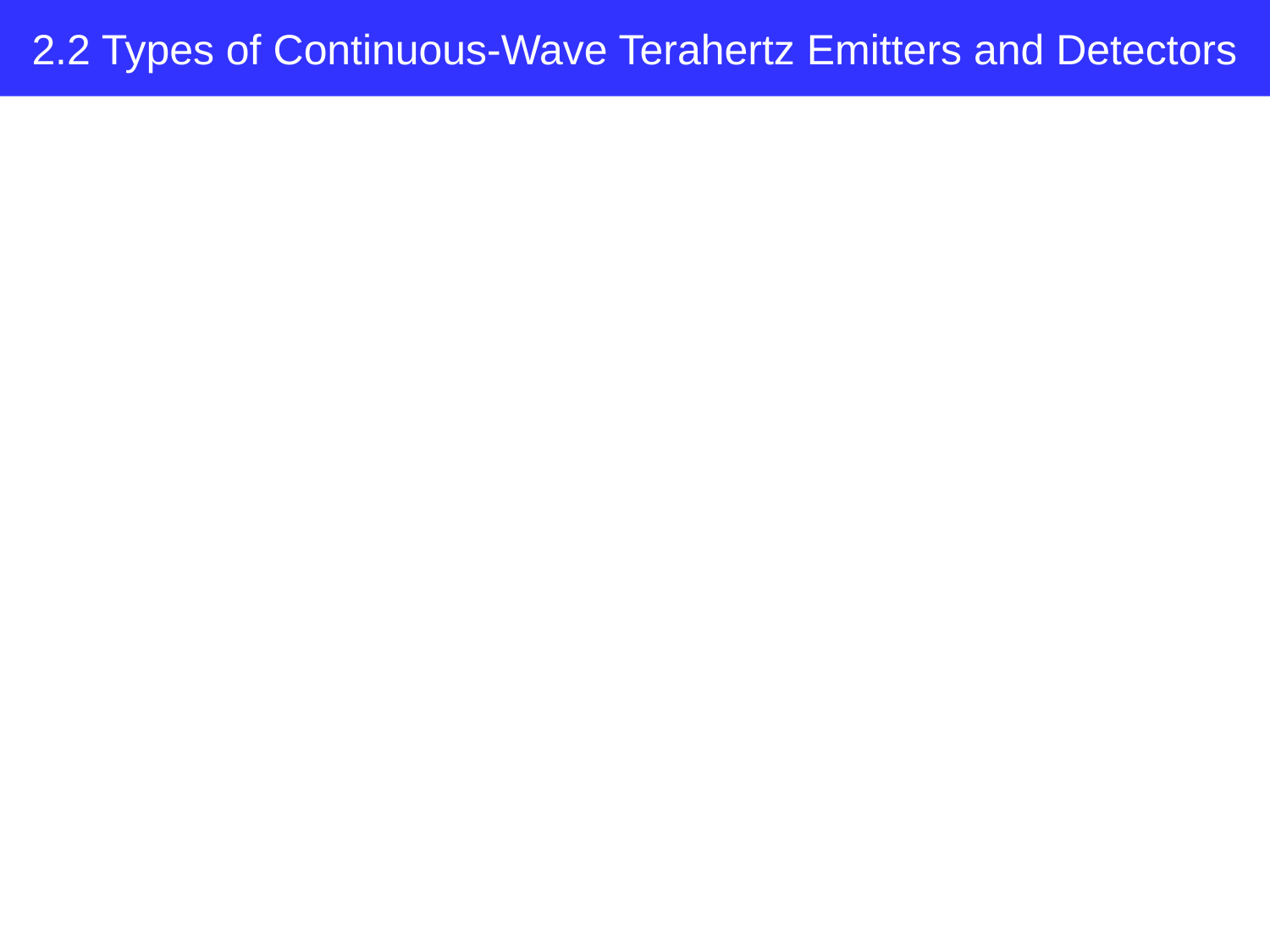

2.2 Types of Continuous-Wave Terahertz Emitters and Detectors